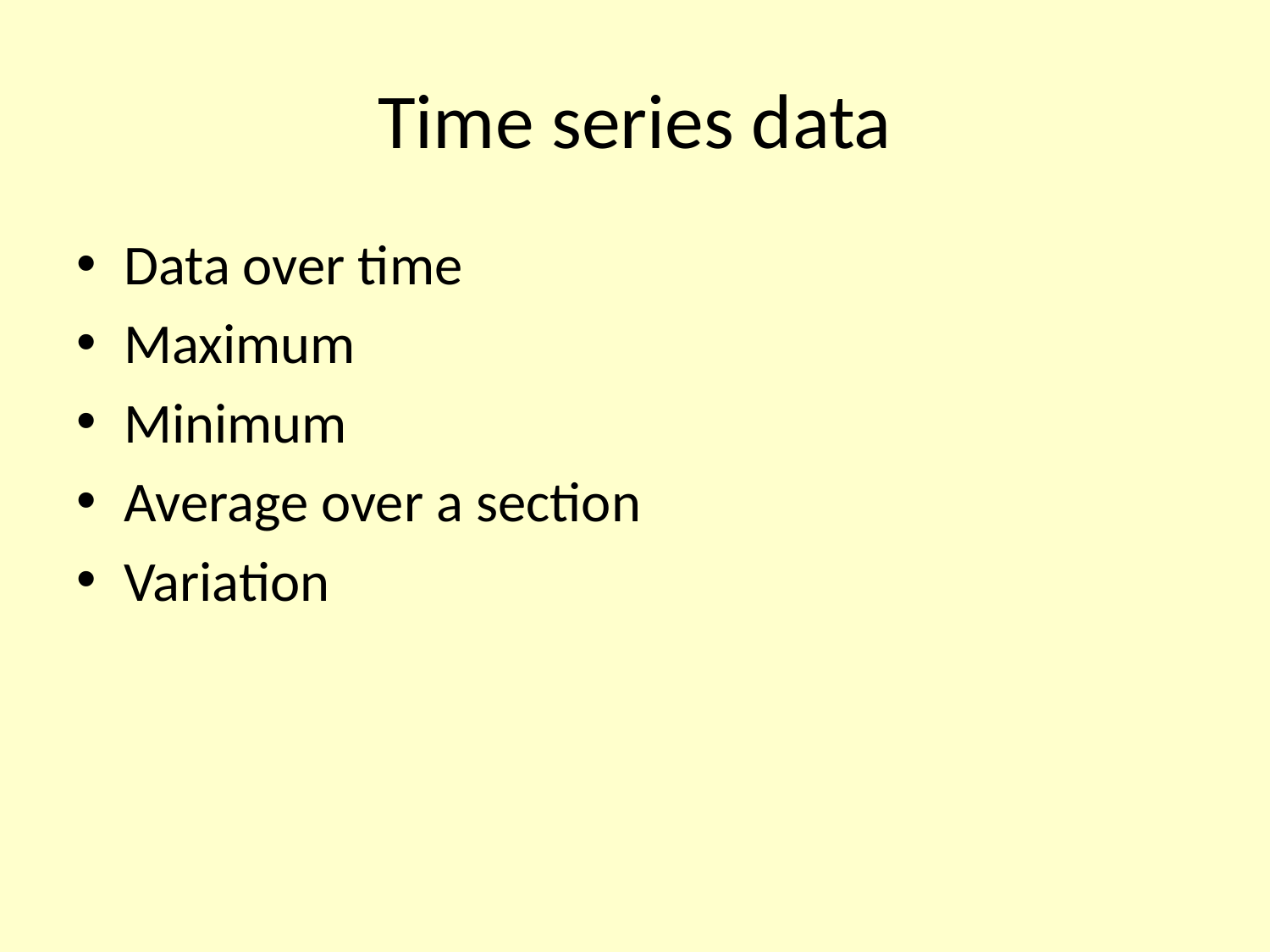

# Time series data
Data over time
Maximum
Minimum
Average over a section
Variation